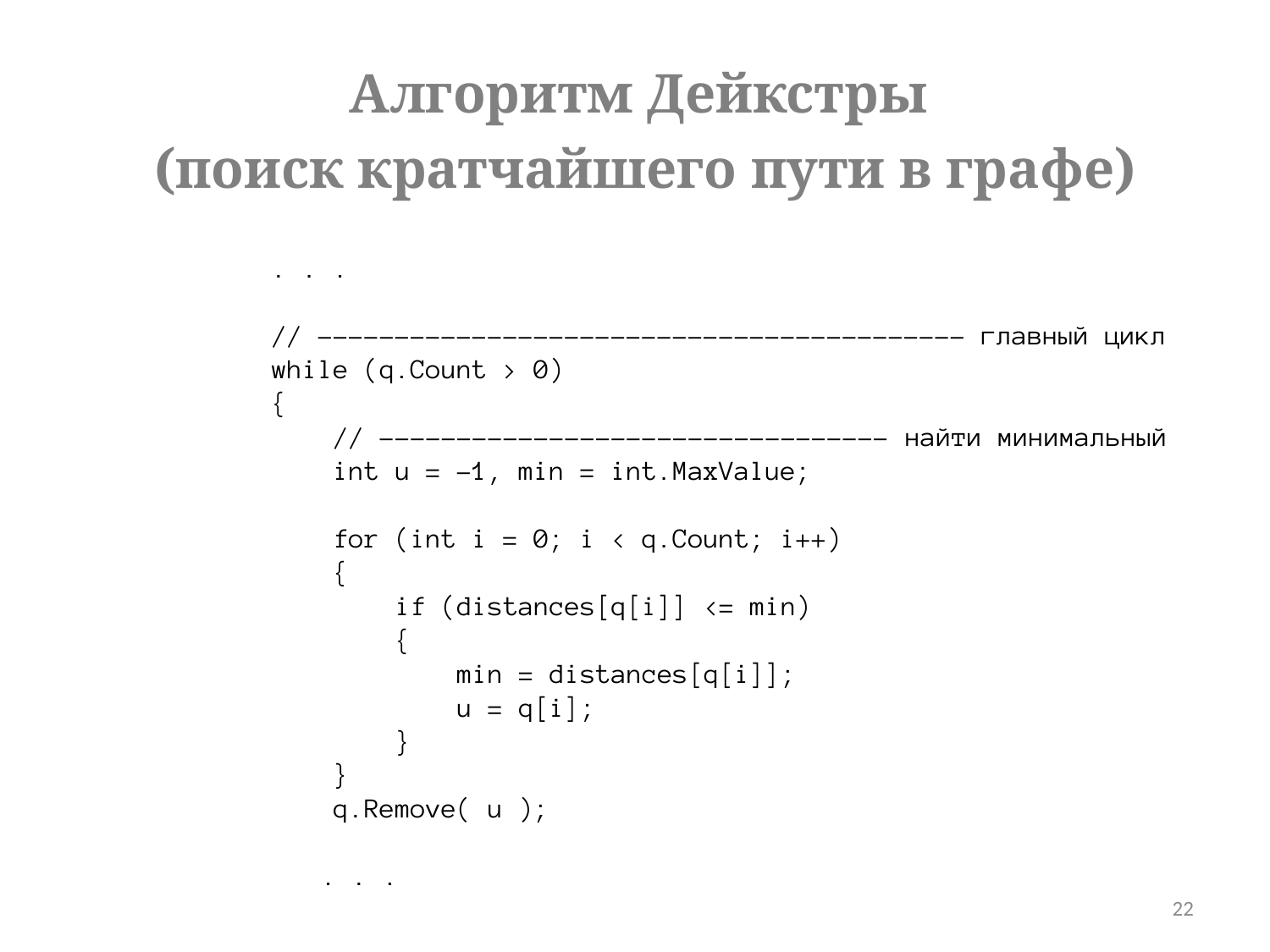

Алгоритм Дейкстры
(поиск кратчайшего пути в графе)
            . . .

            // ------------------------------------------ главный цикл
            while (q.Count > 0)
            {
                // --------------------------------- найти минимальный
                int u = -1, min = int.MaxValue;

                for (int i = 0; i < q.Count; i++)
                {
                    if (distances[q[i]] <= min)
                    {
                        min = distances[q[i]];
                        u = q[i];
                    }
                }
                q.Remove( u );

	       . . .
22